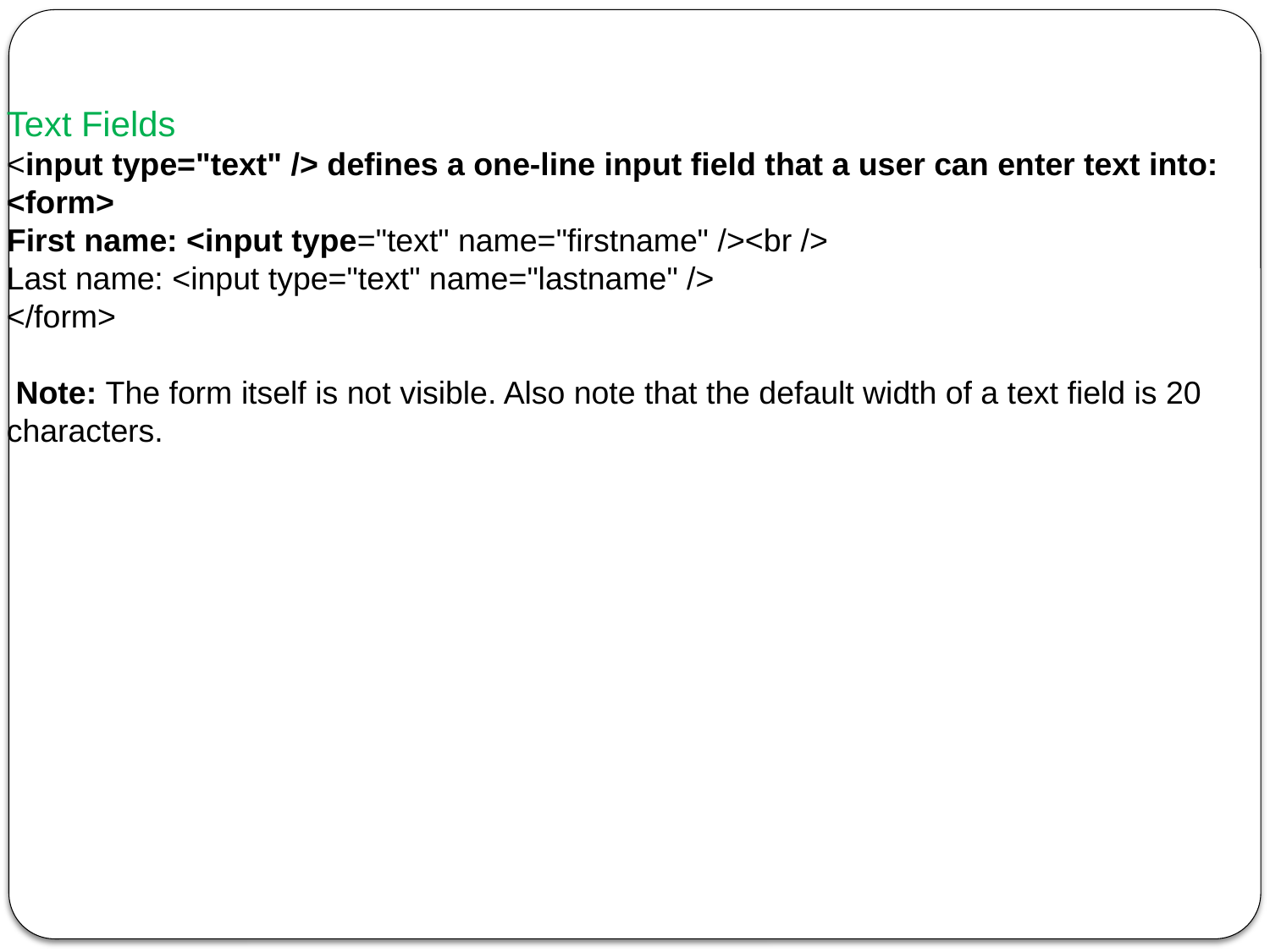

Text Fields
<input type="text" /> defines a one-line input field that a user can enter text into:
<form>
First name: <input type="text" name="firstname" /><br />
Last name: <input type="text" name="lastname" />
</form>

 Note: The form itself is not visible. Also note that the default width of a text field is 20
characters.